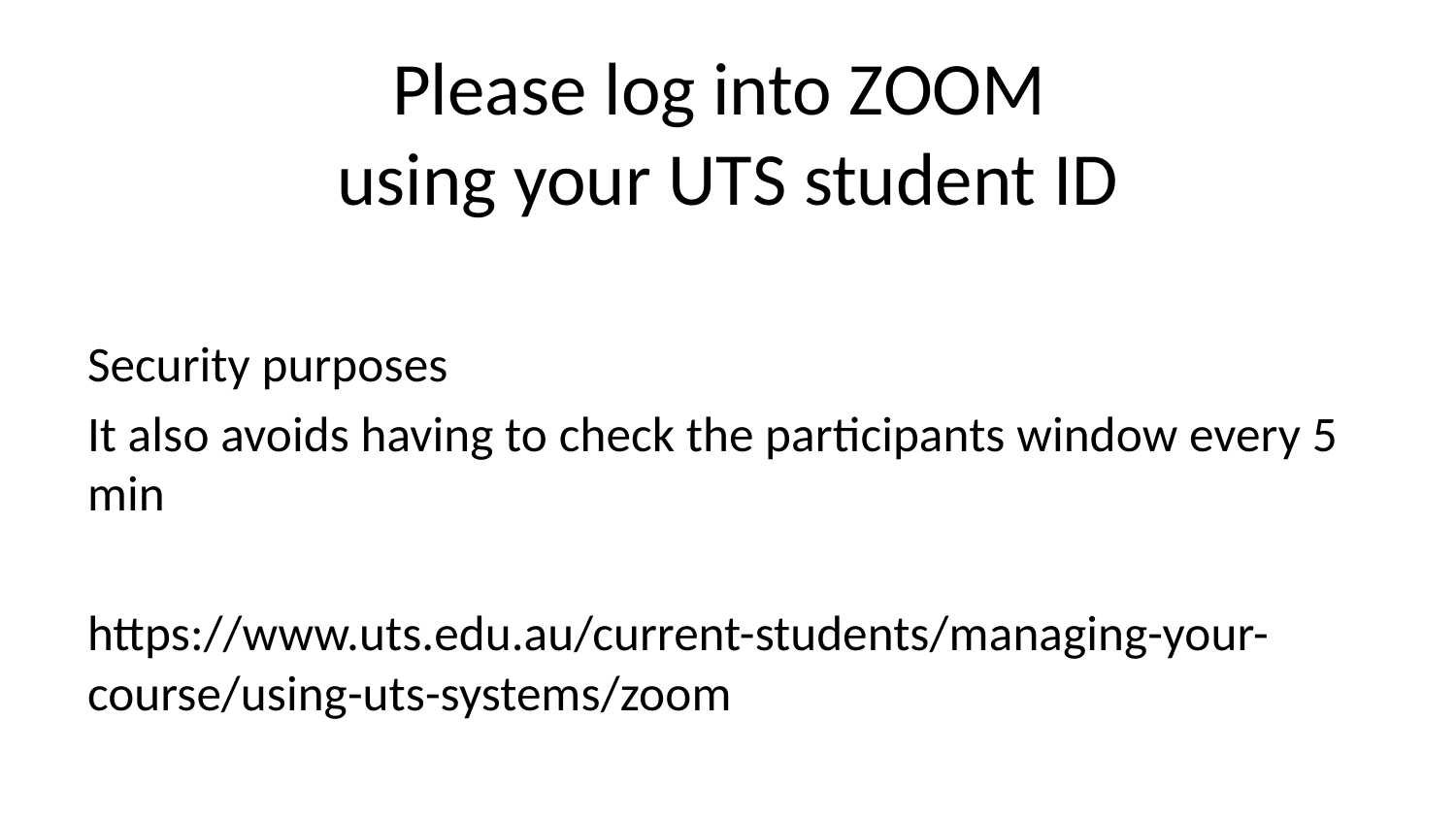

# Please log into ZOOM using your UTS student ID
Security purposes
It also avoids having to check the participants window every 5 min

https://www.uts.edu.au/current-students/managing-your-course/using-uts-systems/zoom